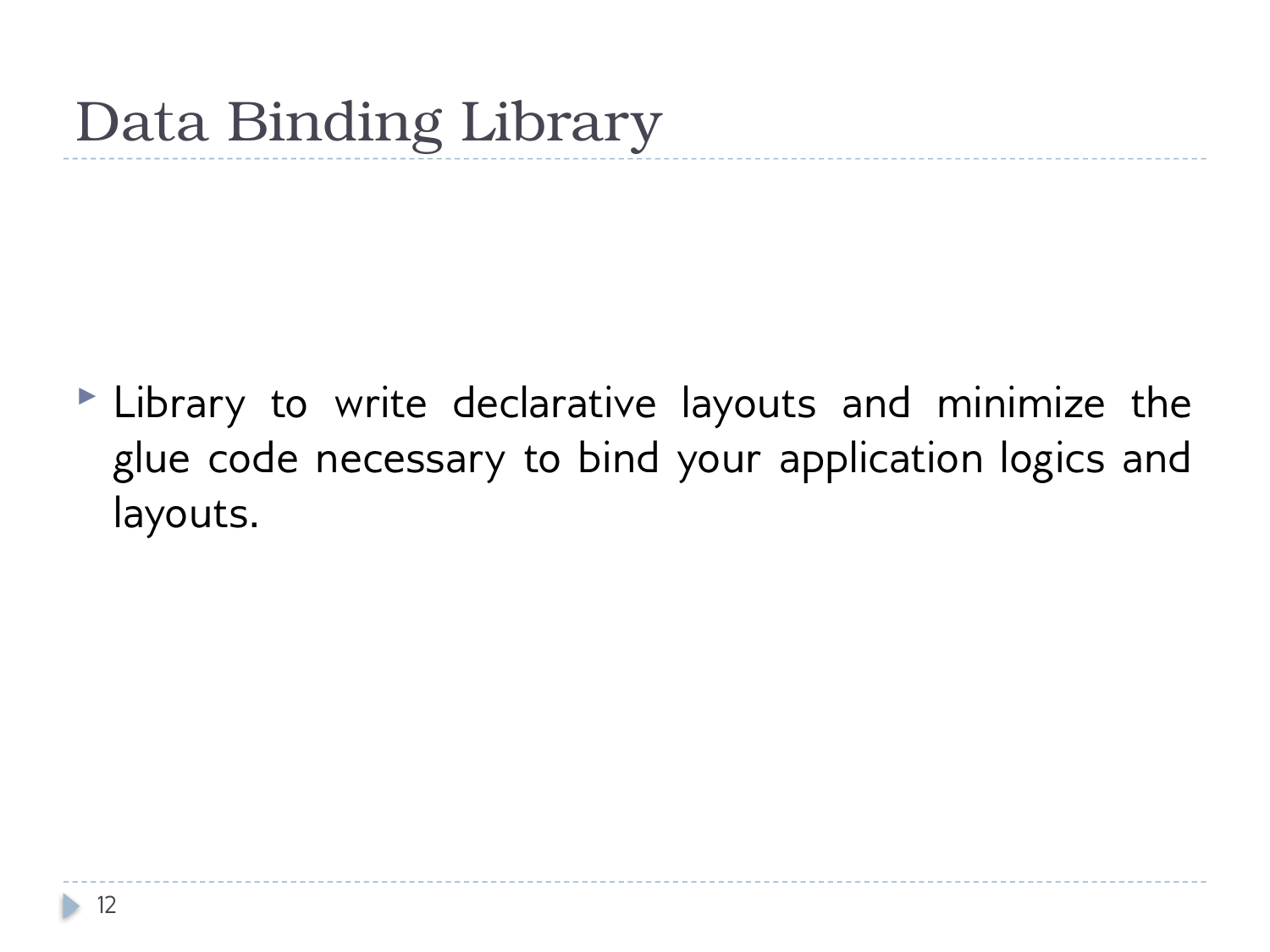

# Data Binding Library

Library to write declarative layouts and minimize the glue code necessary to bind your application logics and layouts.

12